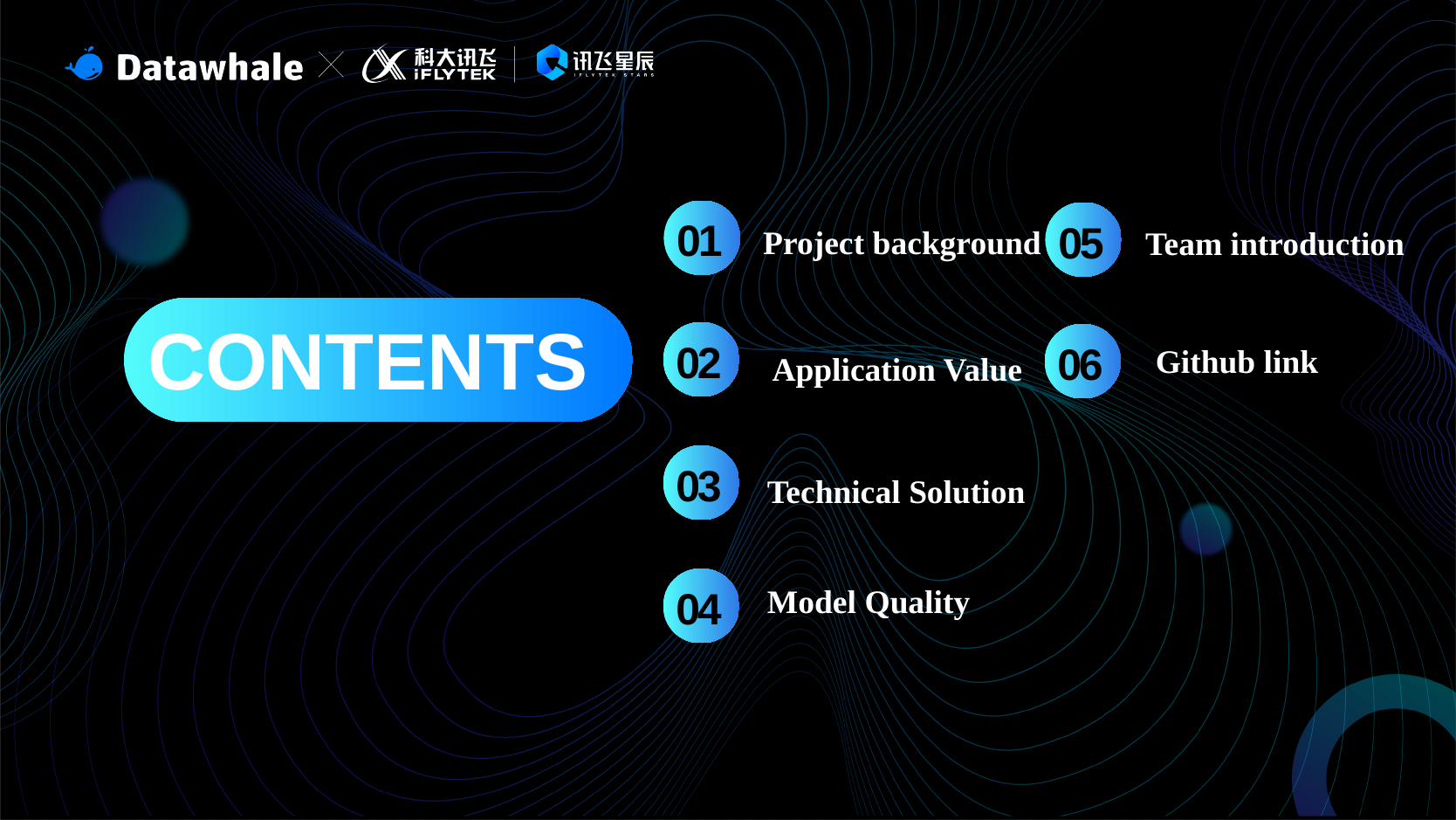

01

05
Team introduction
Project background

CONTENTS

02

06
 Application Value
Github link

03
Technical Solution

04
Model Quality